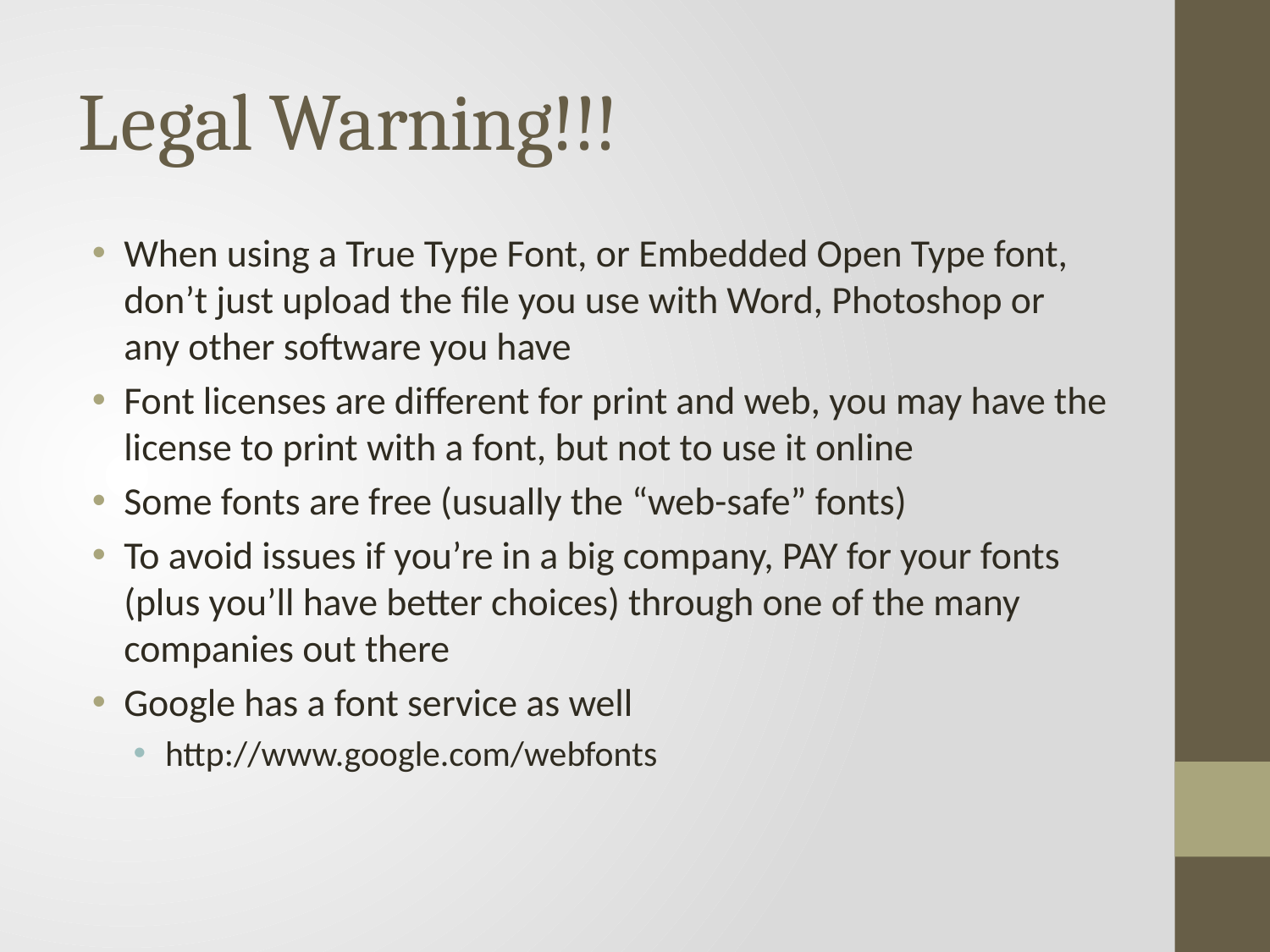

# Legal Warning!!!
When using a True Type Font, or Embedded Open Type font, don’t just upload the file you use with Word, Photoshop or any other software you have
Font licenses are different for print and web, you may have the license to print with a font, but not to use it online
Some fonts are free (usually the “web-safe” fonts)
To avoid issues if you’re in a big company, PAY for your fonts (plus you’ll have better choices) through one of the many companies out there
Google has a font service as well
http://www.google.com/webfonts